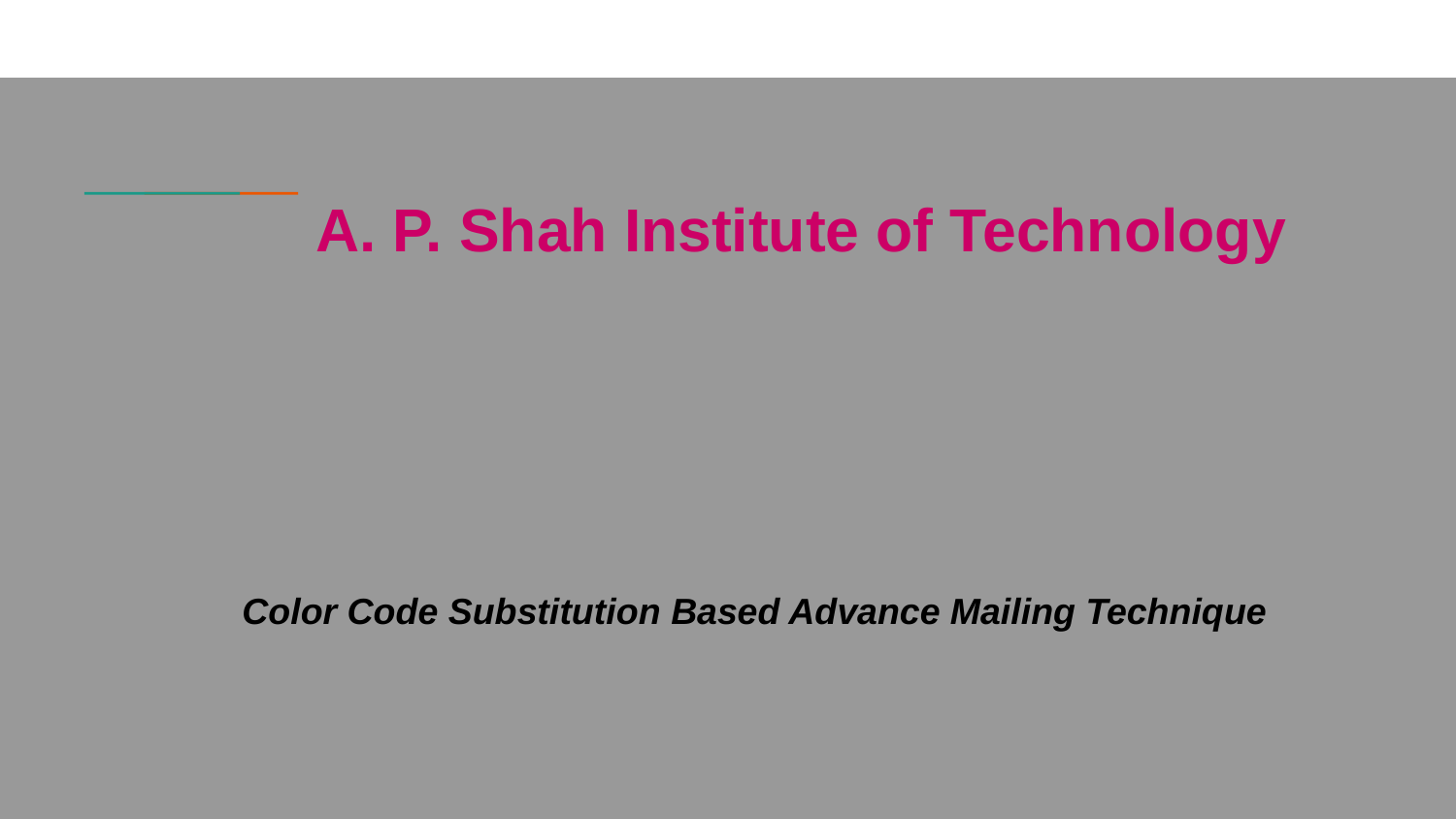

A. P. Shah Institute of Technology
 Color Code Substitution Based Advance Mailing Technique